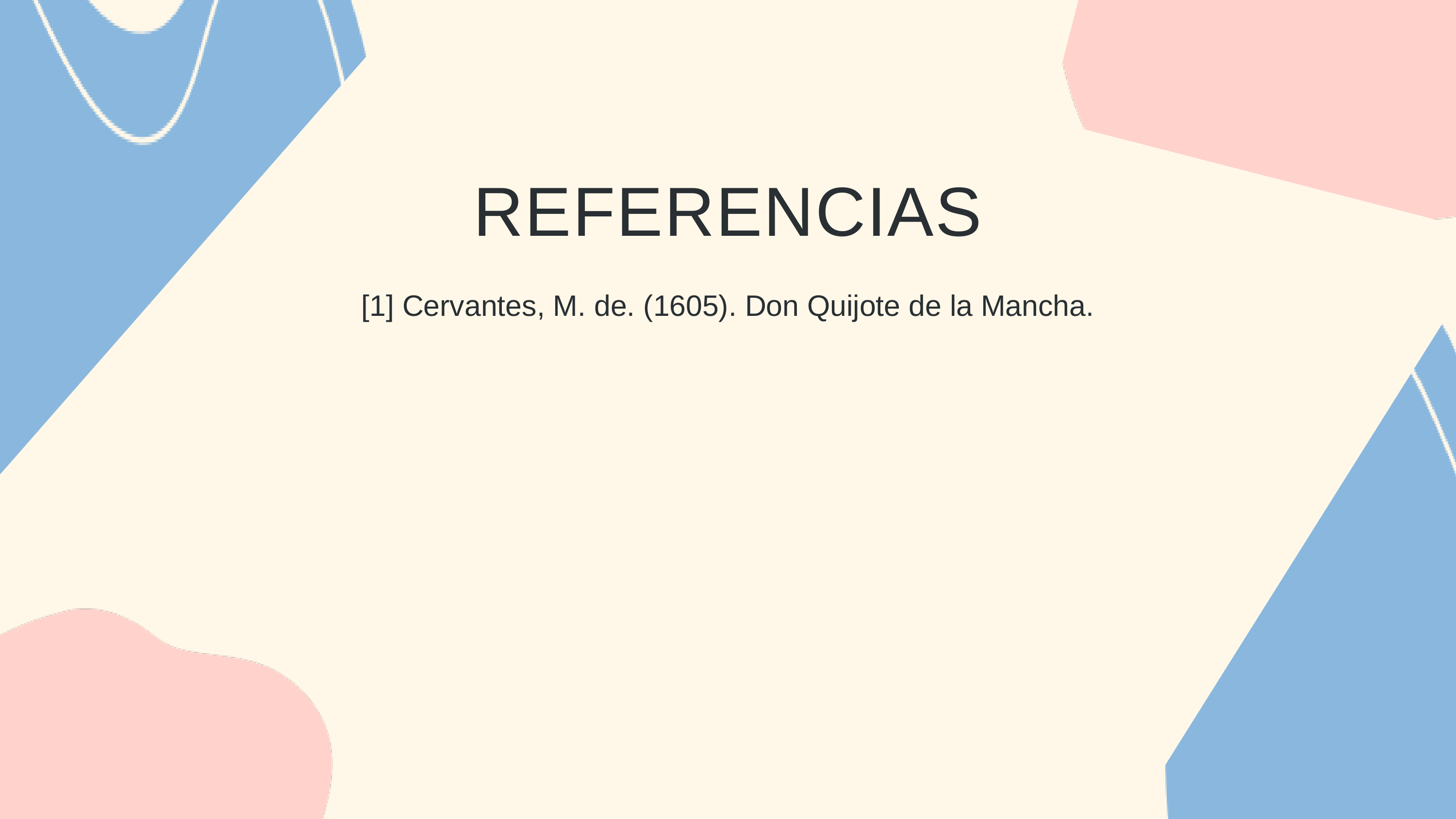

REFERENCIAS
[1] Cervantes, M. de. (1605). Don Quijote de la Mancha.